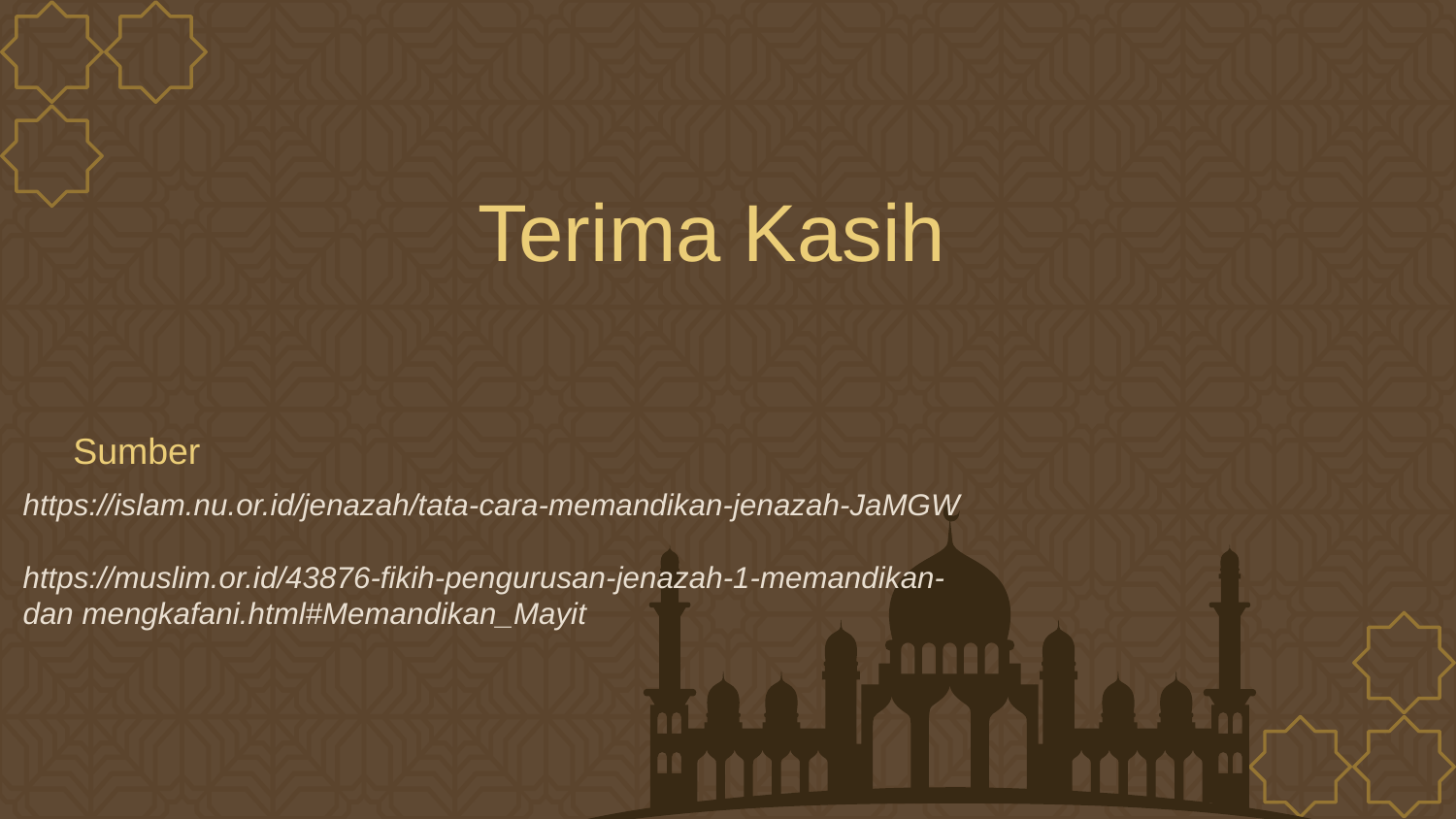

# Terima Kasih
Sumber
https://islam.nu.or.id/jenazah/tata-cara-memandikan-jenazah-JaMGW

https://muslim.or.id/43876-fikih-pengurusan-jenazah-1-memandikan-dan mengkafani.html#Memandikan_Mayit